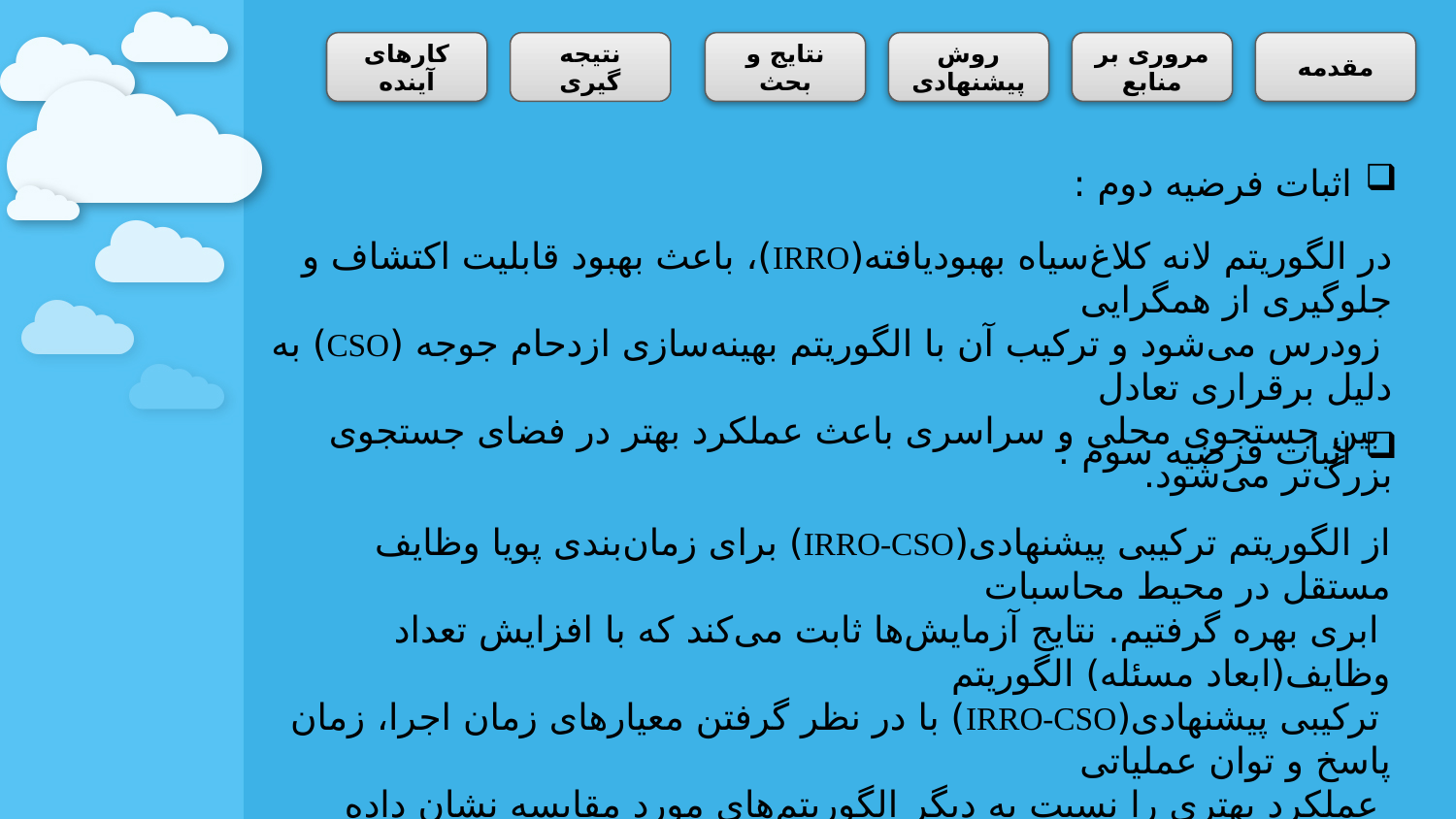

کارهای آینده
نتیجه گیری
نتایج و بحث
روش پیشنهادی
مروری بر منابع
مقدمه
اثبات فرضیه دوم :
در الگوریتم لانه کلاغ‌سیاه بهبودیافته(IRRO)، باعث بهبود قابلیت اکتشاف و جلوگیری از همگرایی
 زودرس می‌‌شود و ترکیب آن با الگوریتم بهینه‌‌سازی ازدحام جوجه (CSO) به دلیل برقراری تعادل
 بین جستجوی محلی و سراسری باعث عملکرد بهتر در فضای جستجوی بزرگ‌تر می‌‌شود.
اثبات فرضیه سوم :
از الگوریتم ترکیبی پیشنهادی(IRRO-CSO) برای زمان‌‌بندی پویا وظایف مستقل در محیط محاسبات
 ابری بهره گرفتیم. نتایج آزمایش‌‌ها ثابت می‌‌کند که با افزایش تعداد وظایف(ابعاد مسئله) الگوریتم
 ترکیبی پیشنهادی(IRRO-CSO) با در نظر گرفتن معیارهای زمان اجرا، زمان پاسخ و توان عملیاتی
 عملکرد بهتری را نسبت به دیگر الگوریتم‌‌های مورد مقایسه نشان داده است.